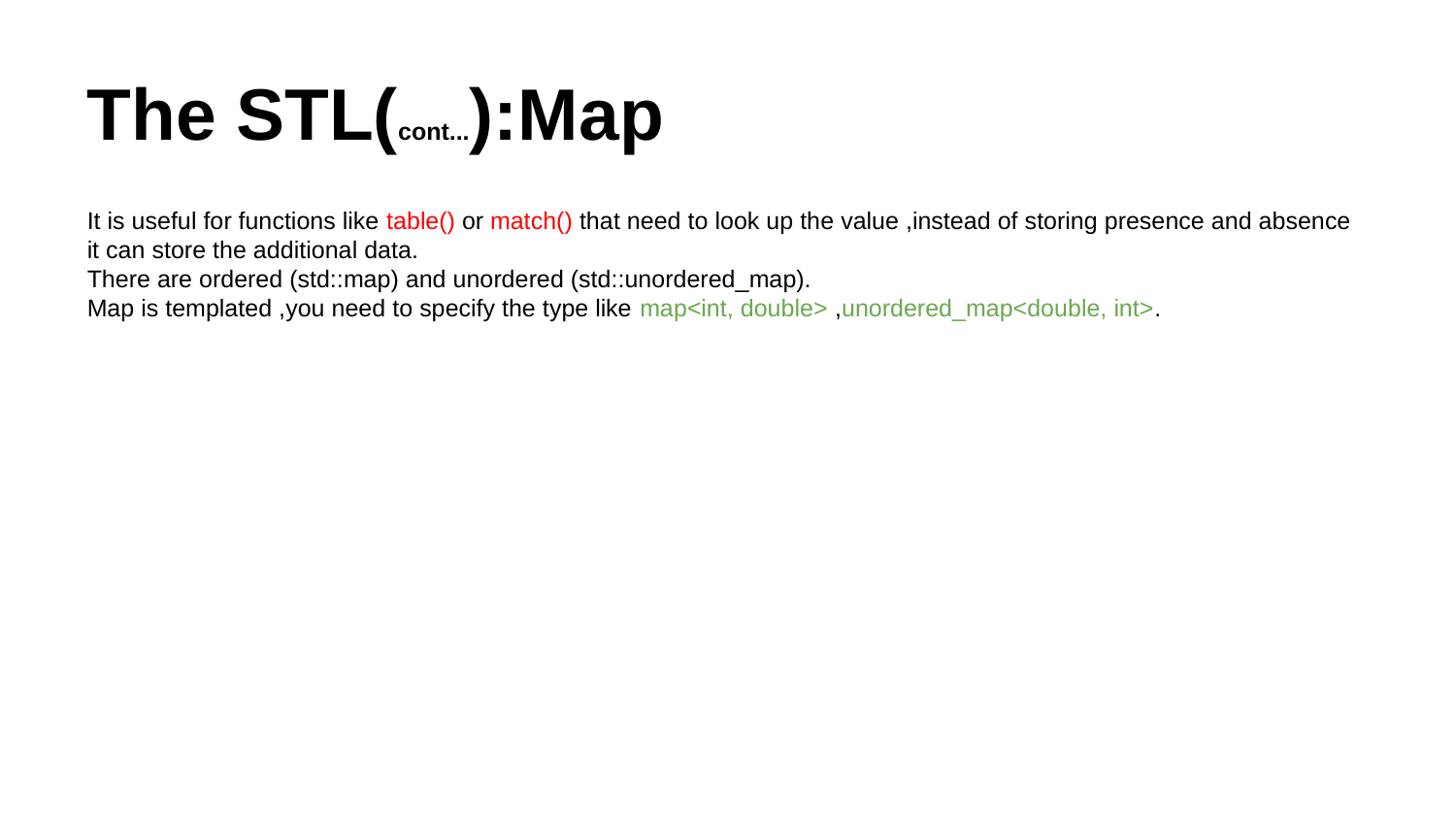

The STL(cont...):Map
It is useful for functions like table() or match() that need to look up the value ,instead of storing presence and absence it can store the additional data.
There are ordered (std::map) and unordered (std::unordered_map).
Map is templated ,you need to specify the type like map<int, double> ,unordered_map<double, int>.